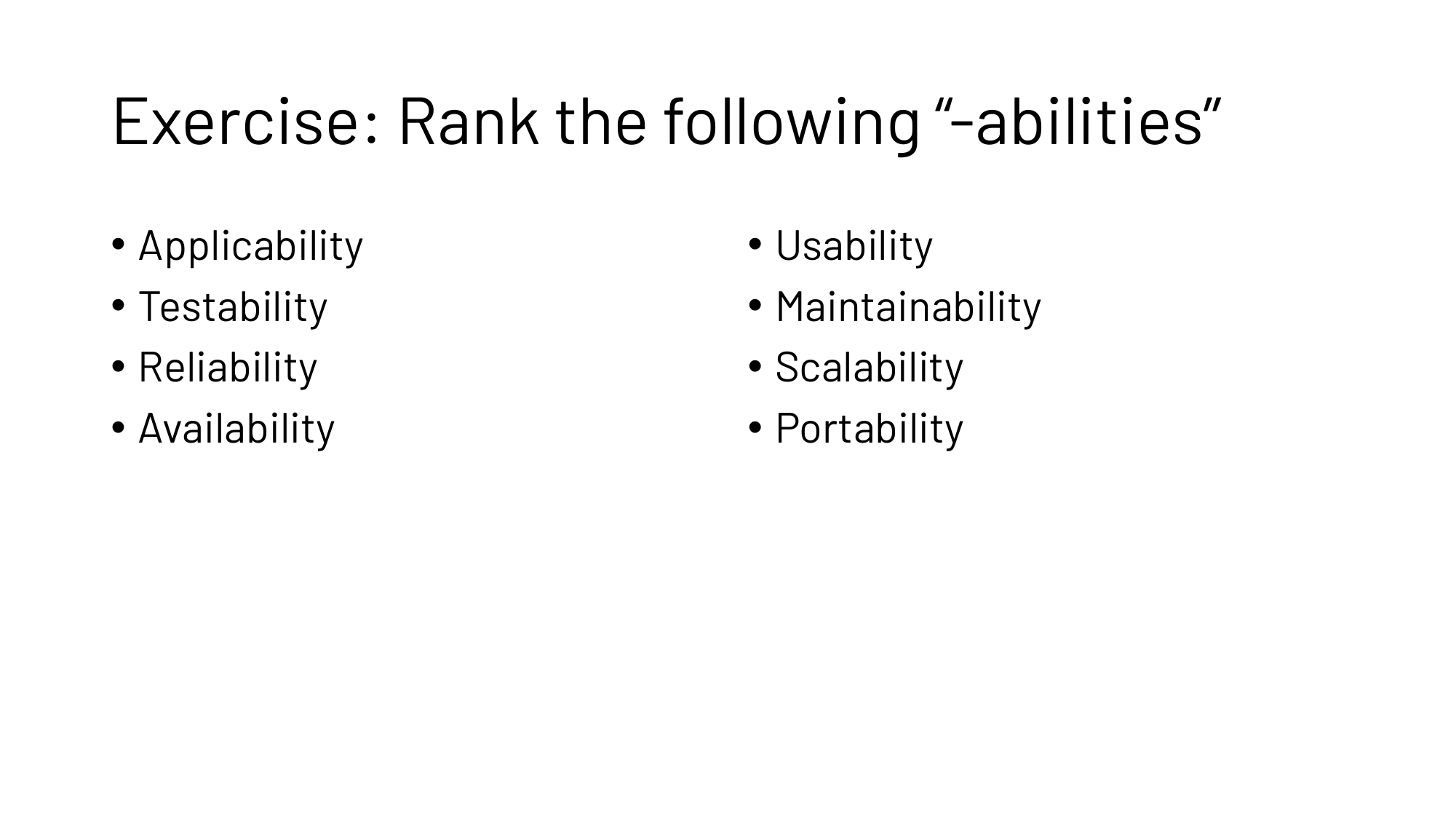

# Exercise: Rank the following “-abilities”
Applicability
Testability
Reliability
Availability
Usability
Maintainability
Scalability
Portability